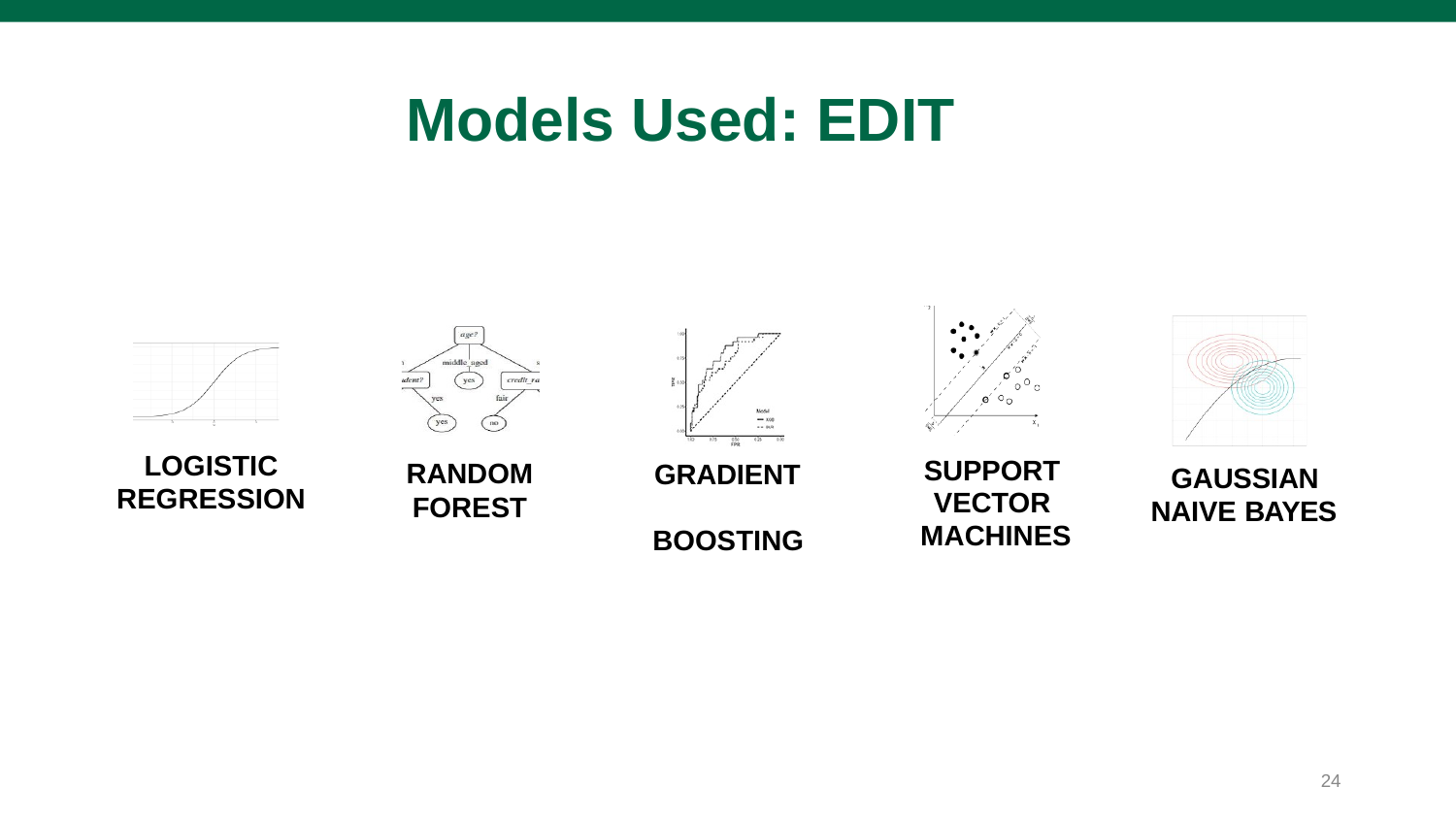

# Models Used: EDIT

LOGISTIC
REGRESSION
SUPPORT  VECTOR  MACHINES
GRADIENT  BOOSTING
RANDOM
FOREST
GAUSSIAN  NAIVE BAYES
24